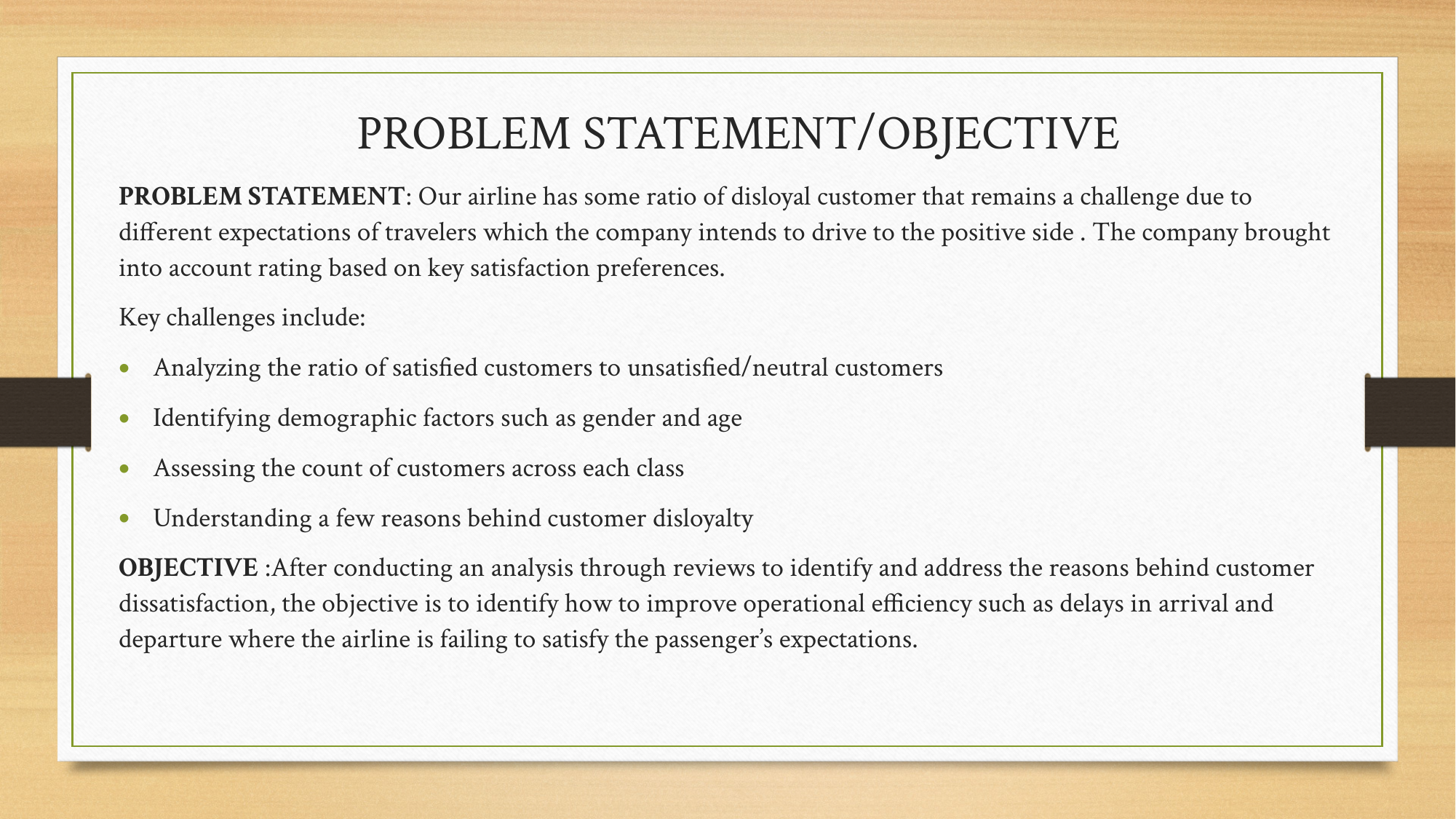

PROBLEM STATEMENT/OBJECTIVE
PROBLEM STATEMENT: Our airline has some ratio of disloyal customer that remains a challenge due to different expectations of travelers which the company intends to drive to the positive side . The company brought into account rating based on key satisfaction preferences.
Key challenges include:
Analyzing the ratio of satisfied customers to unsatisfied/neutral customers
Identifying demographic factors such as gender and age
Assessing the count of customers across each class
Understanding a few reasons behind customer disloyalty
OBJECTIVE :After conducting an analysis through reviews to identify and address the reasons behind customer dissatisfaction, the objective is to identify how to improve operational efficiency such as delays in arrival and departure where the airline is failing to satisfy the passenger’s expectations.